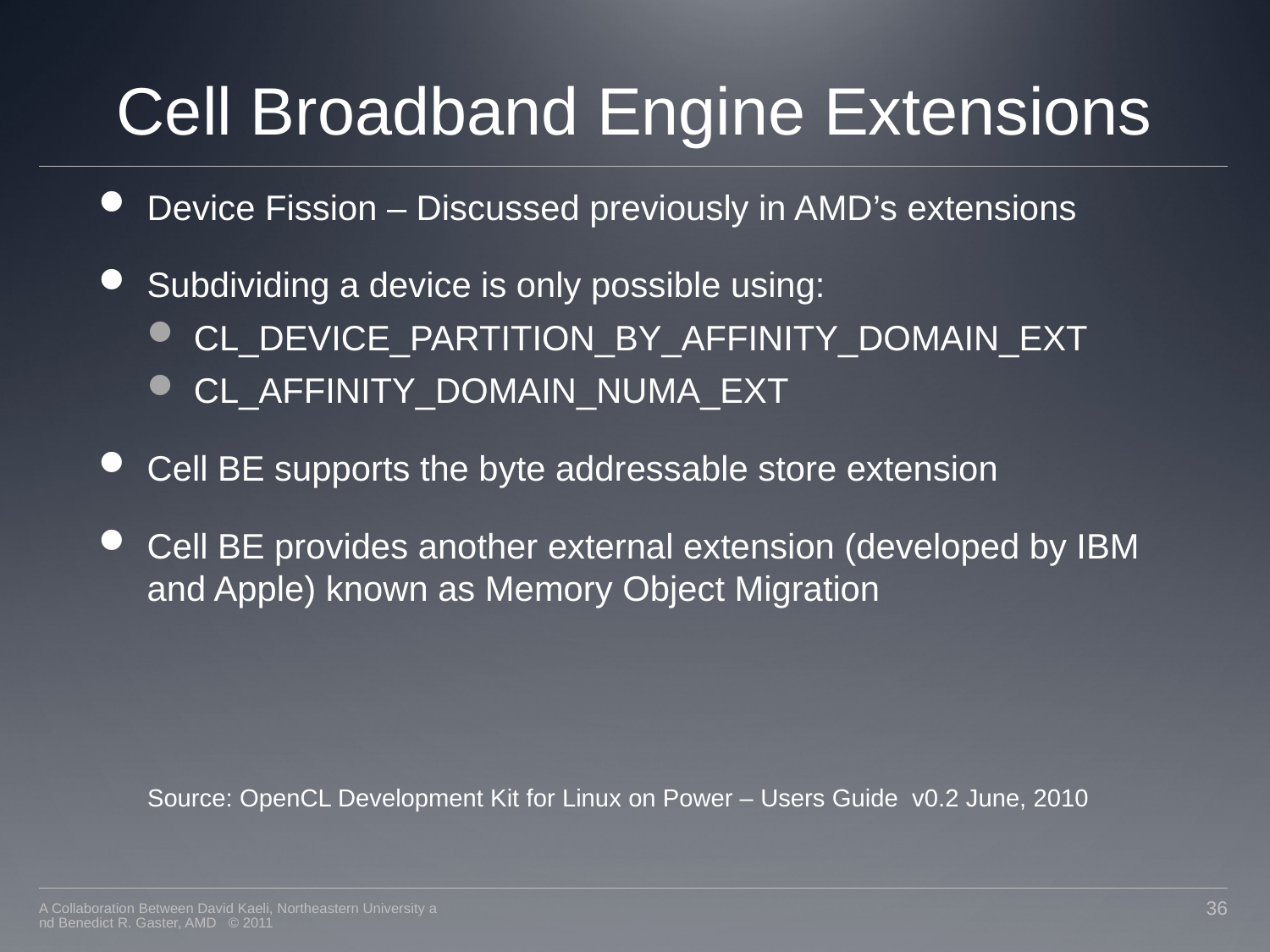

# Cell Broadband Engine Extensions
Device Fission – Discussed previously in AMD’s extensions
Subdividing a device is only possible using:
CL_DEVICE_PARTITION_BY_AFFINITY_DOMAIN_EXT
CL_AFFINITY_DOMAIN_NUMA_EXT
Cell BE supports the byte addressable store extension
Cell BE provides another external extension (developed by IBM and Apple) known as Memory Object Migration
Source: OpenCL Development Kit for Linux on Power – Users Guide  v0.2 June, 2010
A Collaboration Between David Kaeli, Northeastern University and Benedict R. Gaster, AMD   © 2011
36